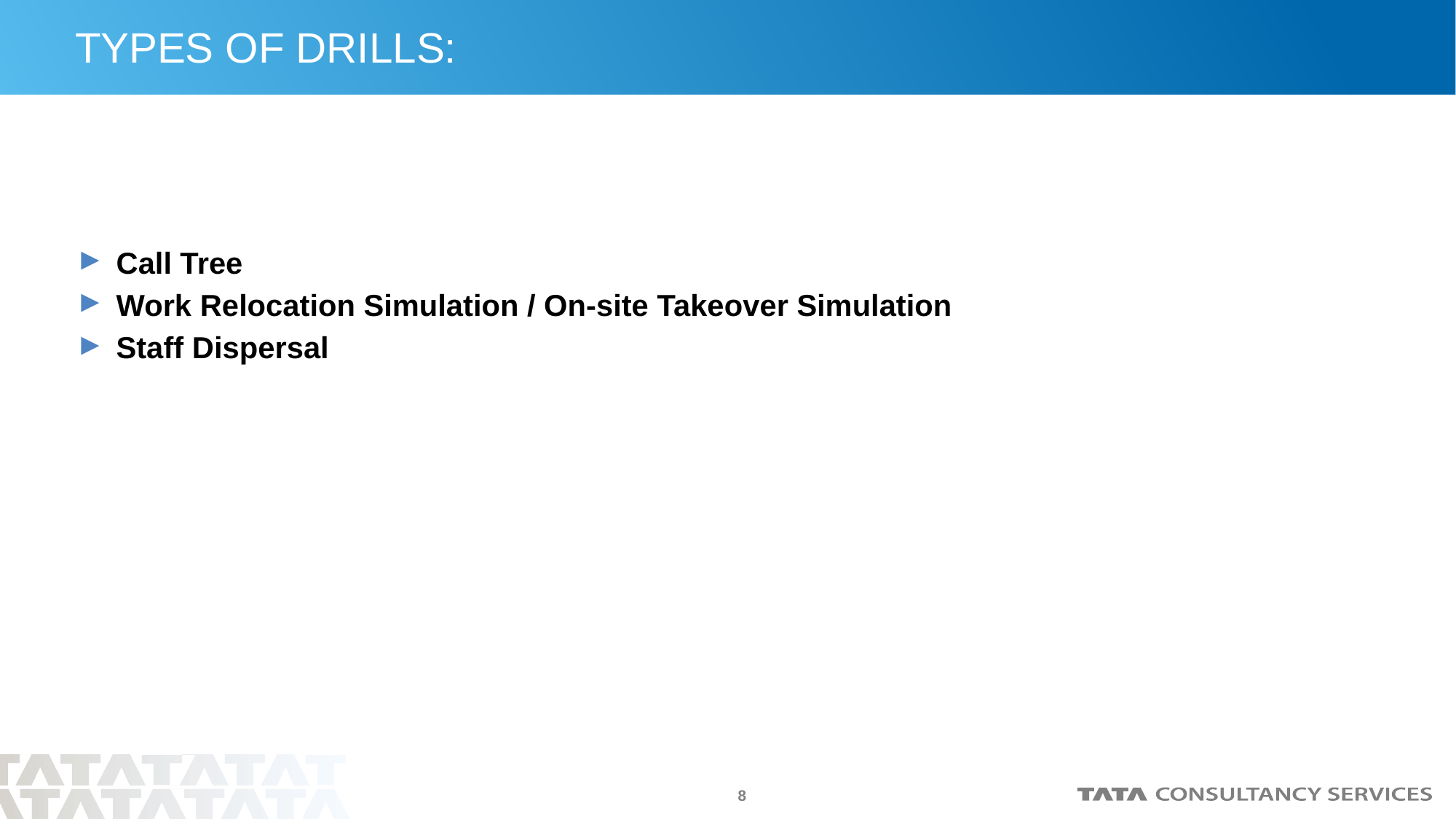

# TYPES OF DRILLS:

Call Tree
Work Relocation Simulation / On-site Takeover Simulation
Staff Dispersal